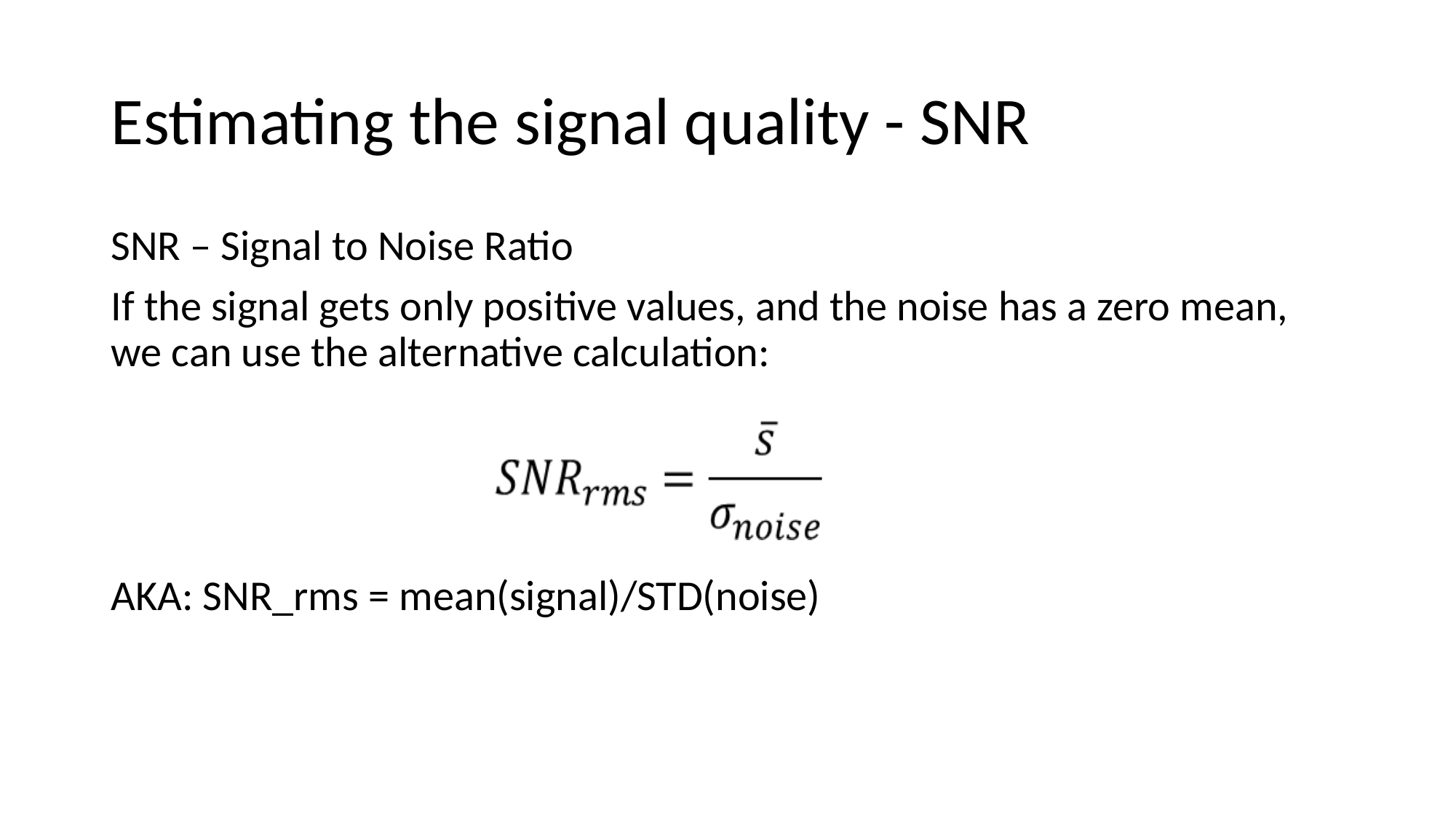

# Estimating the signal quality - SNR
SNR – Signal to Noise Ratio
If the signal gets only positive values, and the noise has a zero mean, we can use the alternative calculation:

AKA: SNR_rms = mean(signal)/STD(noise)